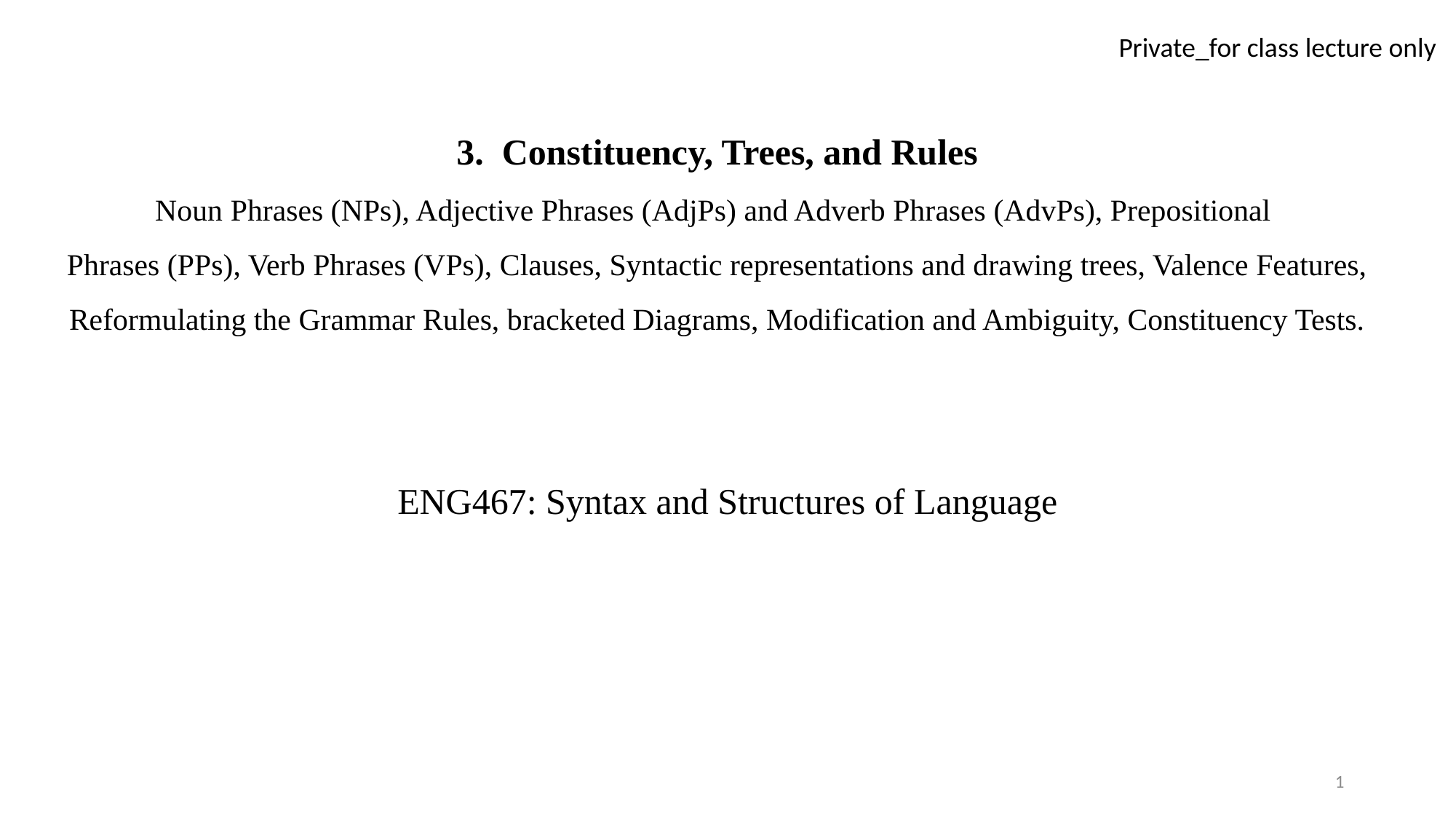

# 3.  Constituency, Trees, and Rules Noun Phrases (NPs), Adjective Phrases (AdjPs) and Adverb Phrases (AdvPs), Prepositional Phrases (PPs), Verb Phrases (VPs), Clauses, Syntactic representations and drawing trees, Valence Features, Reformulating the Grammar Rules, bracketed Diagrams, Modification and Ambiguity, Constituency Tests.
ENG467: Syntax and Structures of Language
1